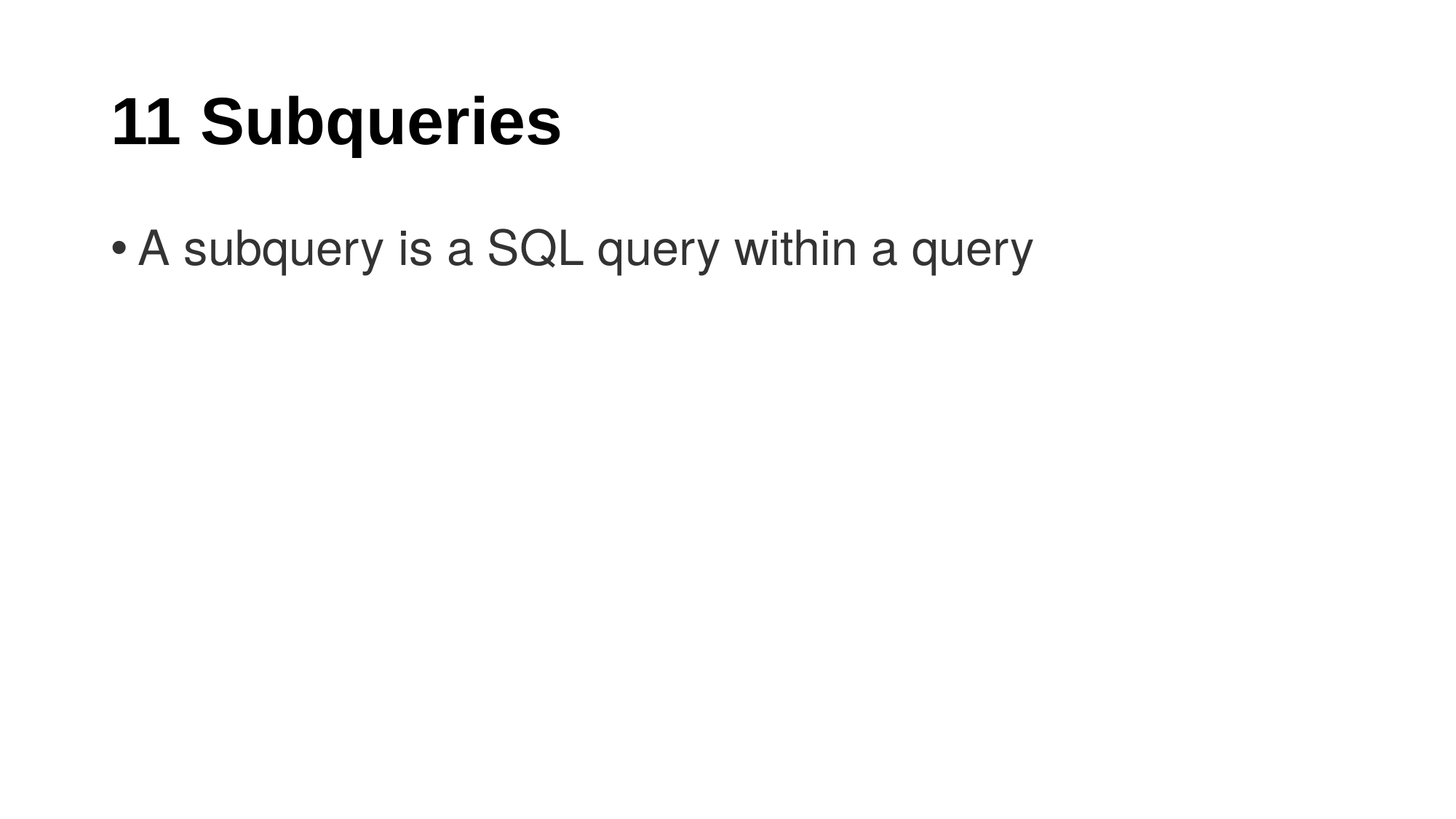

# 11 Subqueries
A subquery is a SQL query within a query

17